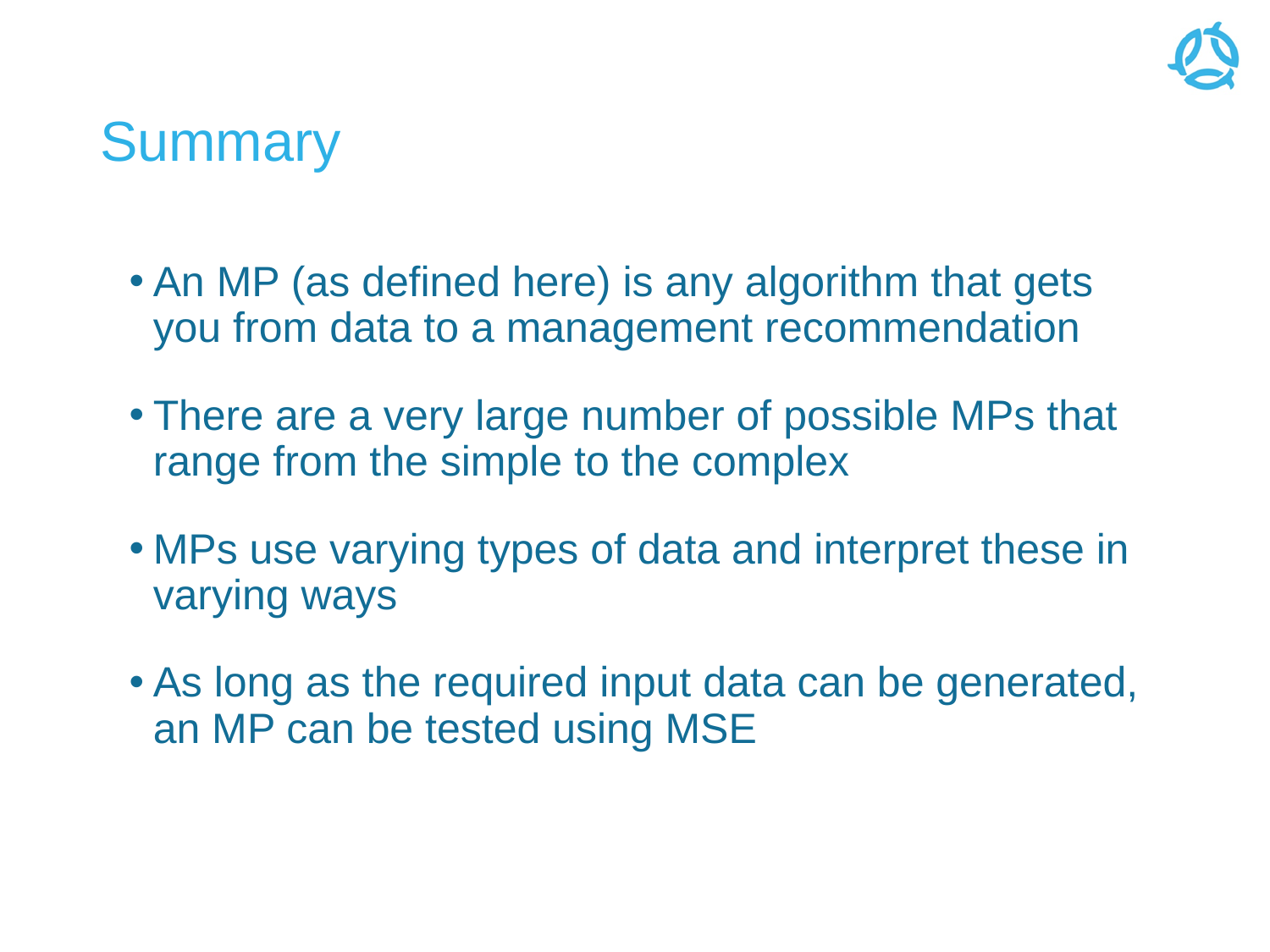

# Summary
An MP (as defined here) is any algorithm that gets you from data to a management recommendation
There are a very large number of possible MPs that range from the simple to the complex
MPs use varying types of data and interpret these in varying ways
As long as the required input data can be generated, an MP can be tested using MSE